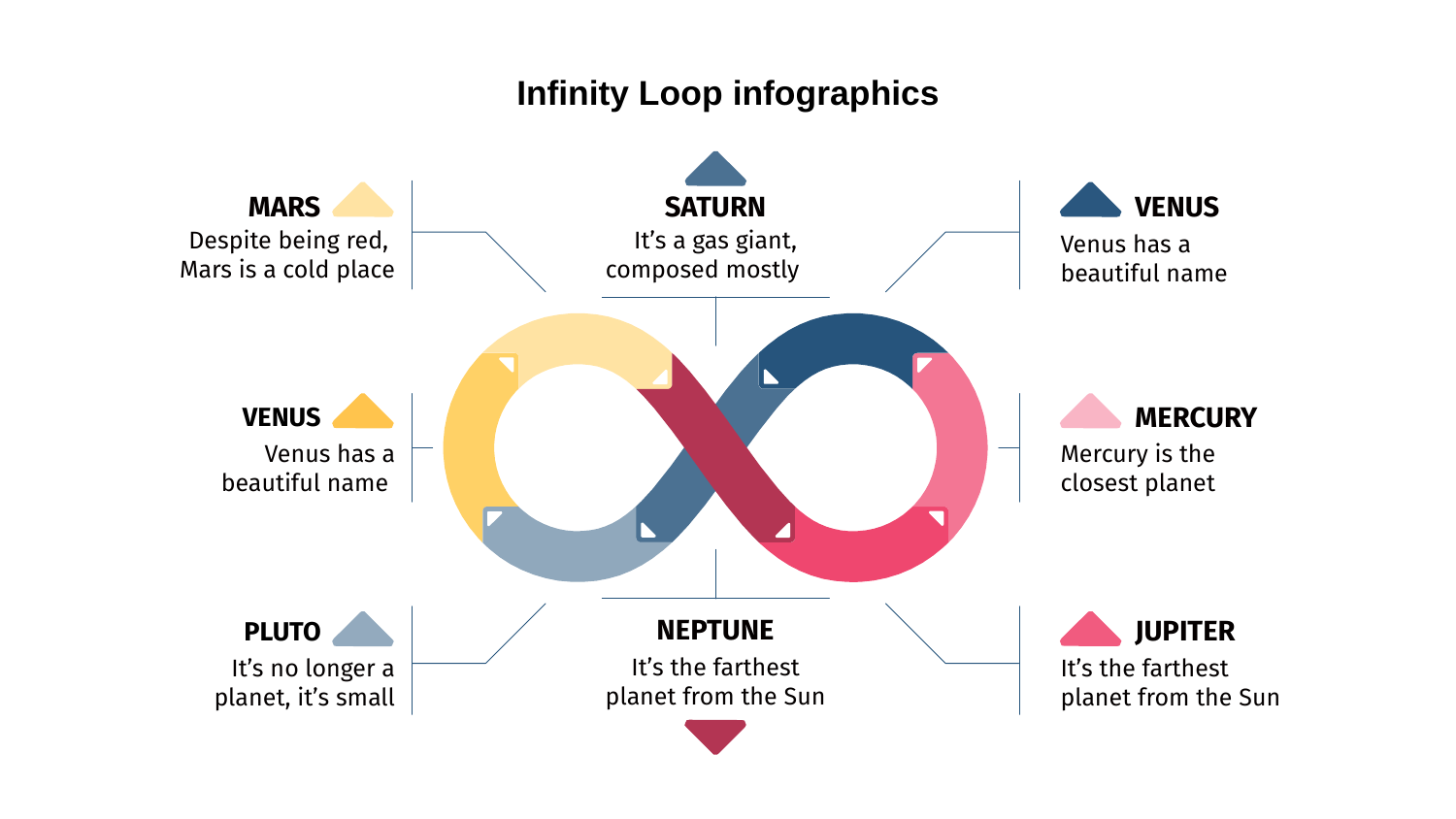

Infinity Loop infographics

Despite being red,  Mars is a cold place
MARS
It’s a gas giant,
composed mostly
SATURN
Venus has a beautiful name
VENUS

Venus has a beautiful name
VENUS
MERCURY
Mercury is the  closest planet

It’s no longer a planet, it’s small
PLUTO
NEPTUNE
It’s the farthest
planet from the Sun
JUPITER
It’s the farthest planet from the Sun